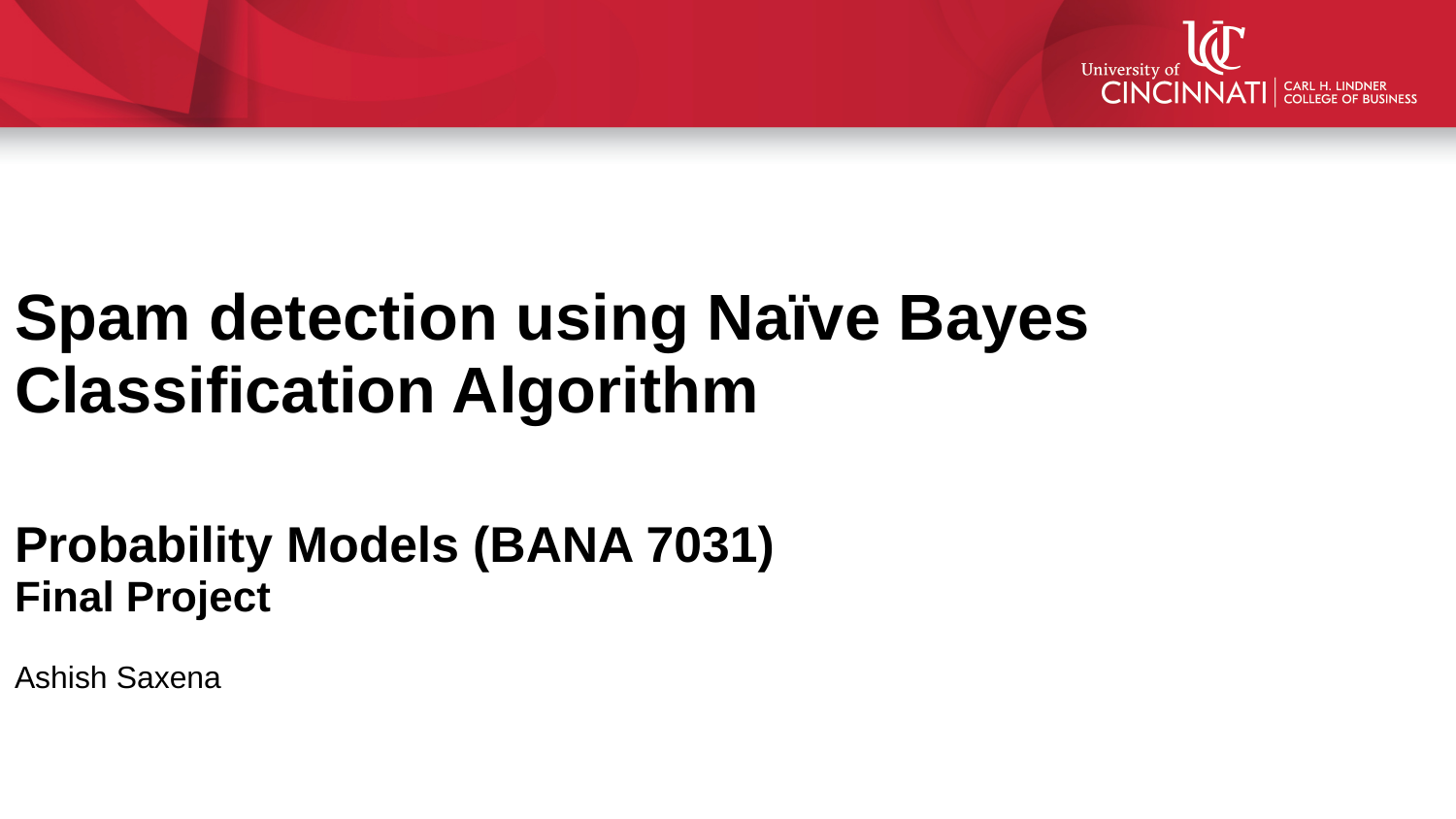

Spam detection using Naïve Bayes Classification Algorithm
Probability Models (BANA 7031)
Final Project
Ashish Saxena